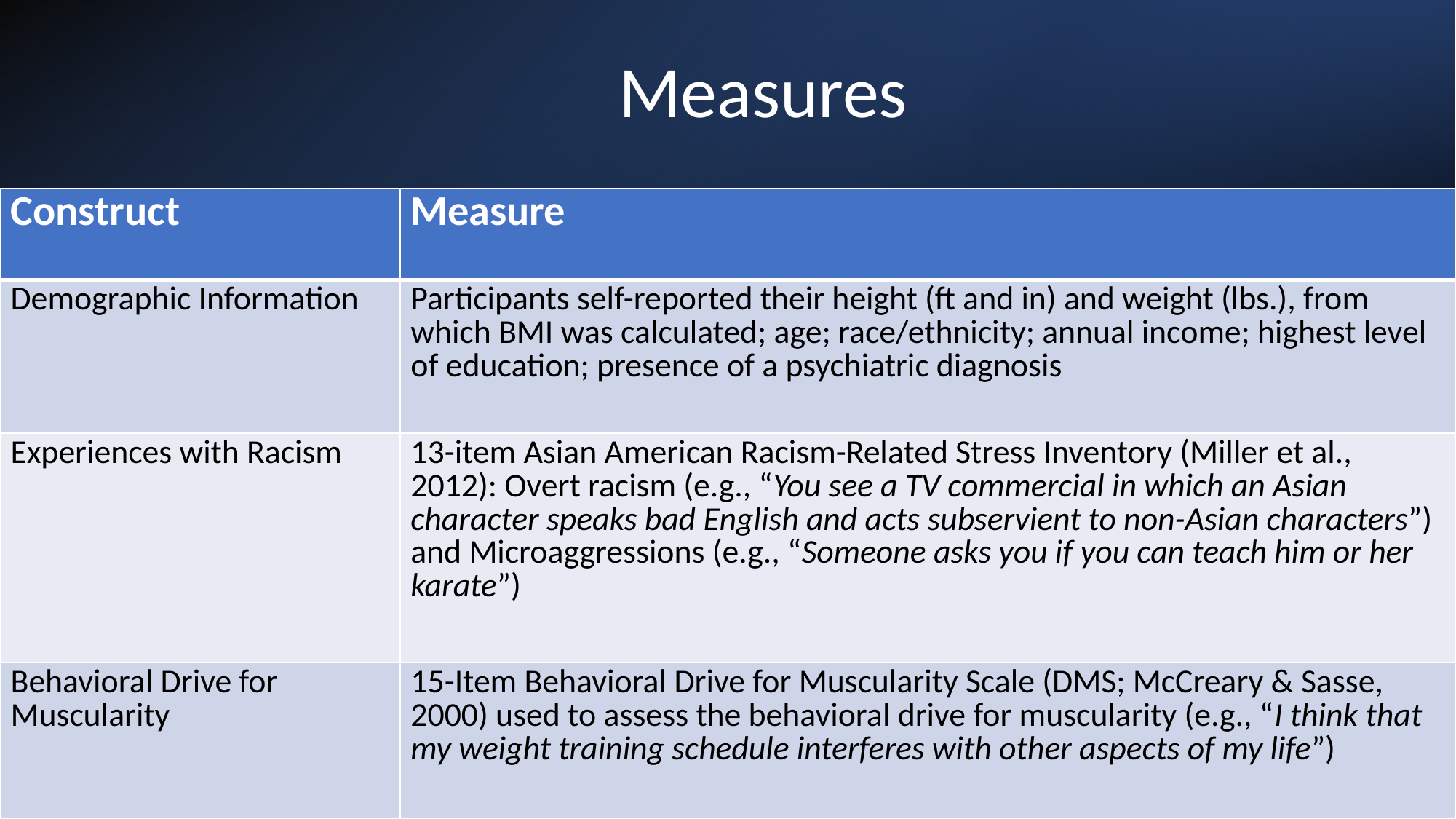

# Measures
| Construct | Measure |
| --- | --- |
| Demographic Information | Participants self-reported their height (ft and in) and weight (lbs.), from which BMI was calculated; age; race/ethnicity; annual income; highest level of education; presence of a psychiatric diagnosis |
| Experiences with Racism | 13-item Asian American Racism-Related Stress Inventory (Miller et al., 2012): Overt racism (e.g., “You see a TV commercial in which an Asian character speaks bad English and acts subservient to non-Asian characters”) and Microaggressions (e.g., “Someone asks you if you can teach him or her karate”) |
| Behavioral Drive for Muscularity | 15-Item Behavioral Drive for Muscularity Scale (DMS; McCreary & Sasse, 2000) used to assess the behavioral drive for muscularity (e.g., “I think that my weight training schedule interferes with other aspects of my life”) |